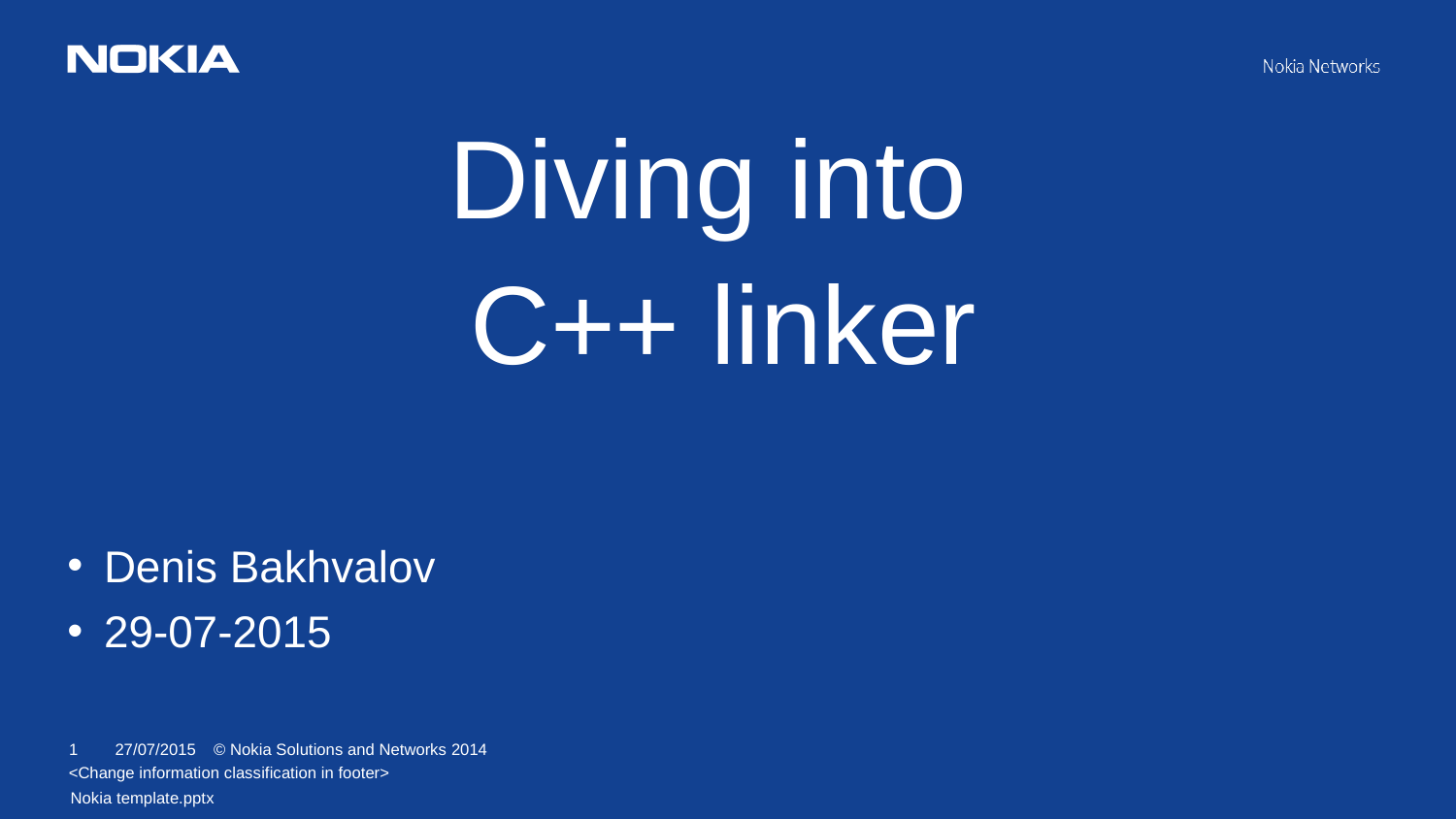

Diving into
C++ linker
Denis Bakhvalov
29-07-2015
<Change information classification in footer>